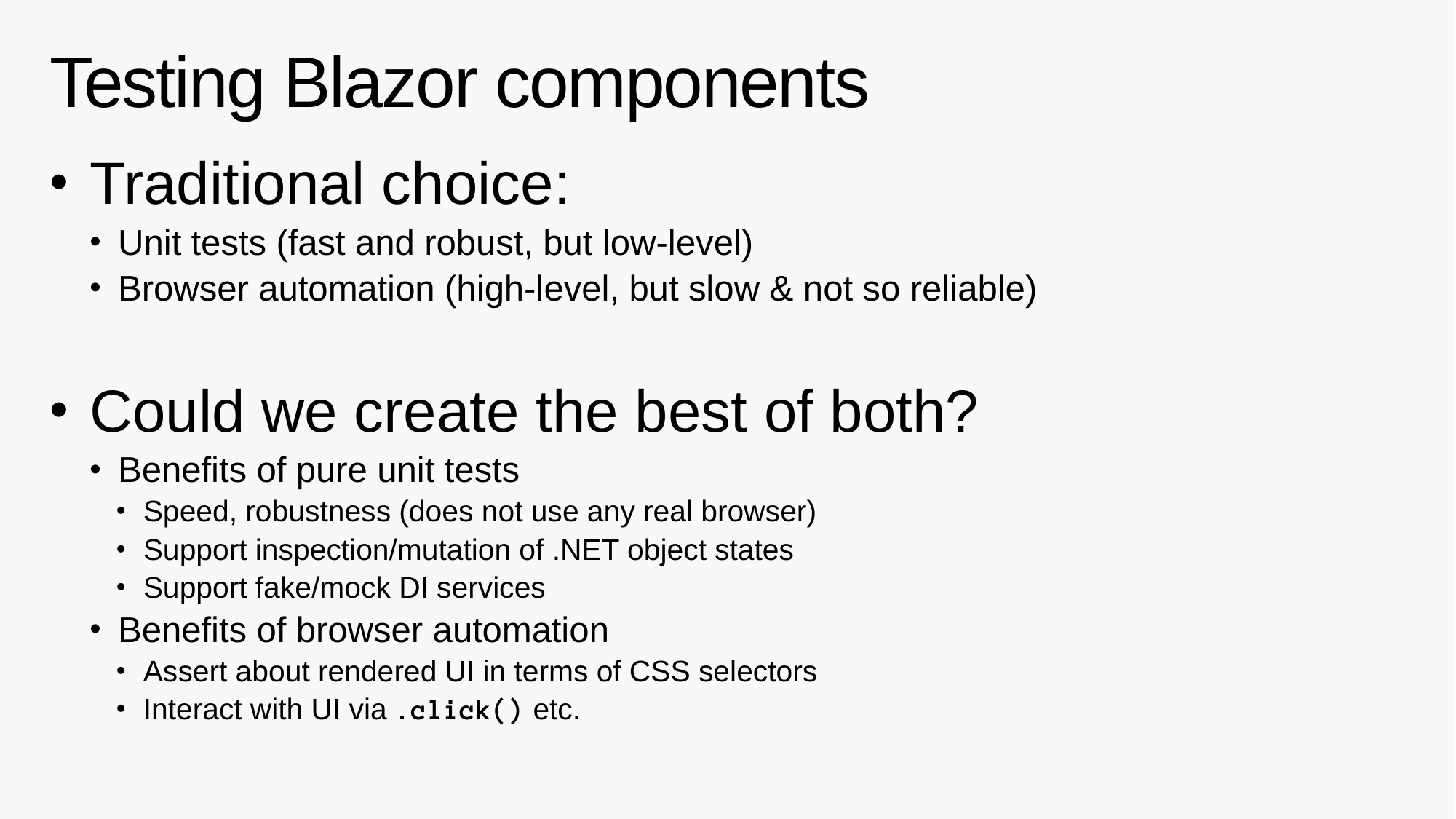

# Testing Blazor components
Traditional choice:
Unit tests (fast and robust, but low-level)
Browser automation (high-level, but slow & not so reliable)

Could we create the best of both?
Benefits of pure unit tests
Speed, robustness (does not use any real browser)
Support inspection/mutation of .NET object states
Support fake/mock DI services
Benefits of browser automation
Assert about rendered UI in terms of CSS selectors
Interact with UI via .click() etc.